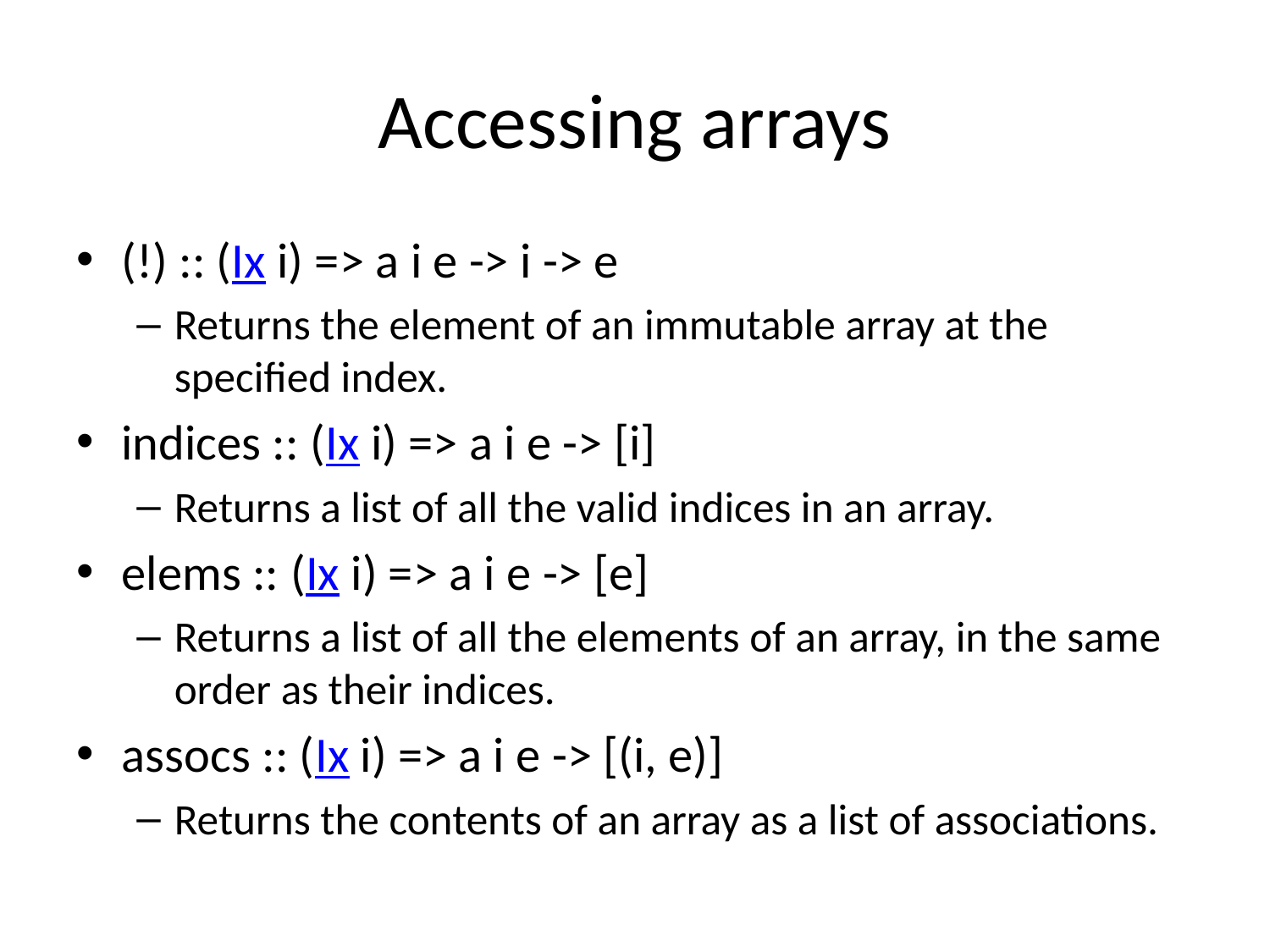

# Accessing arrays
(!) :: (Ix i) => a i e -> i -> e
Returns the element of an immutable array at the specified index.
indices :: (Ix i) => a i e -> [i]
Returns a list of all the valid indices in an array.
elems :: (Ix i) => a i e -> [e]
Returns a list of all the elements of an array, in the same order as their indices.
assocs :: (Ix i) => a i e -> [(i, e)]
Returns the contents of an array as a list of associations.